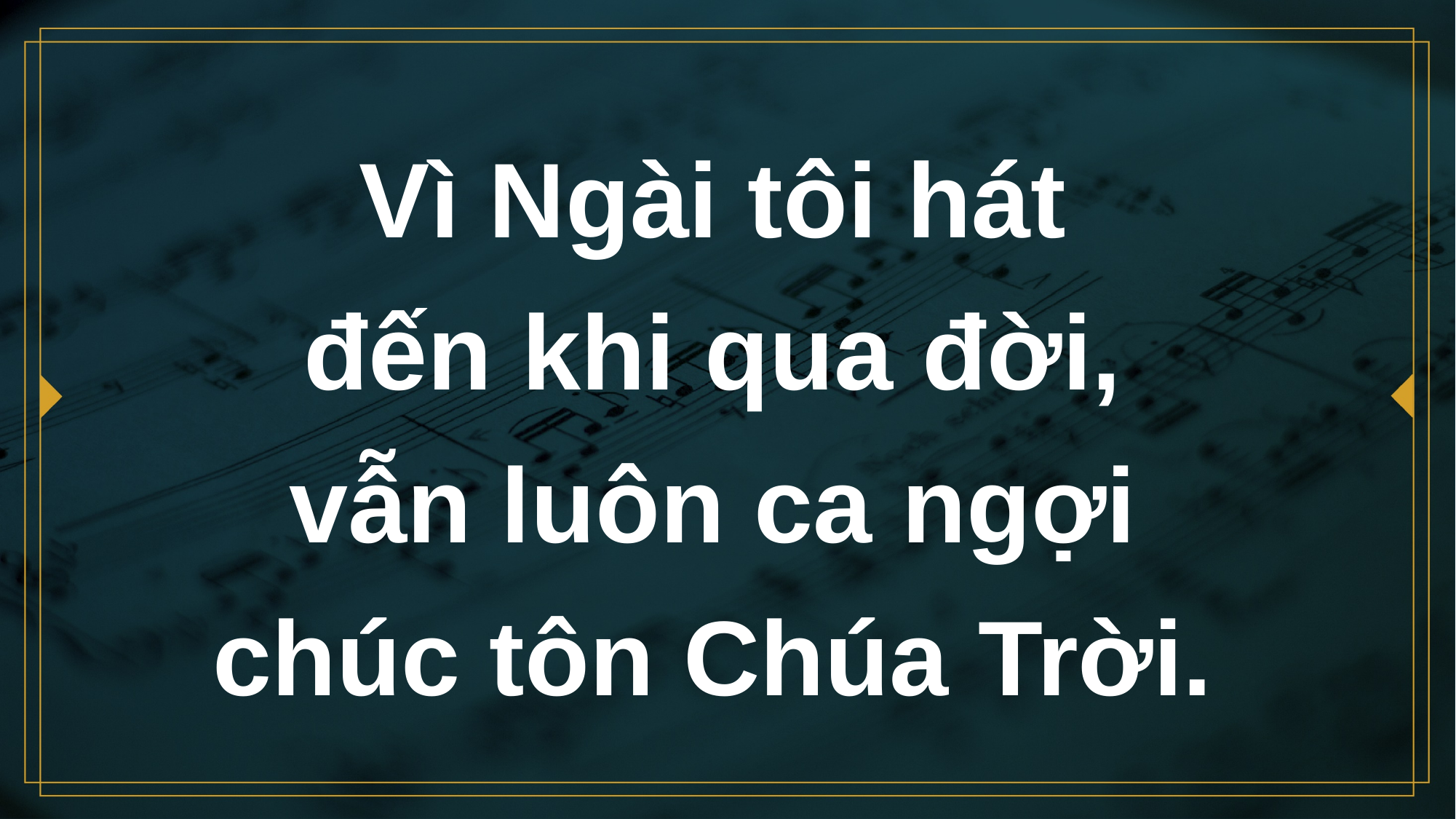

# Vì Ngài tôi hát đến khi qua đời, vẫn luôn ca ngợi chúc tôn Chúa Trời.